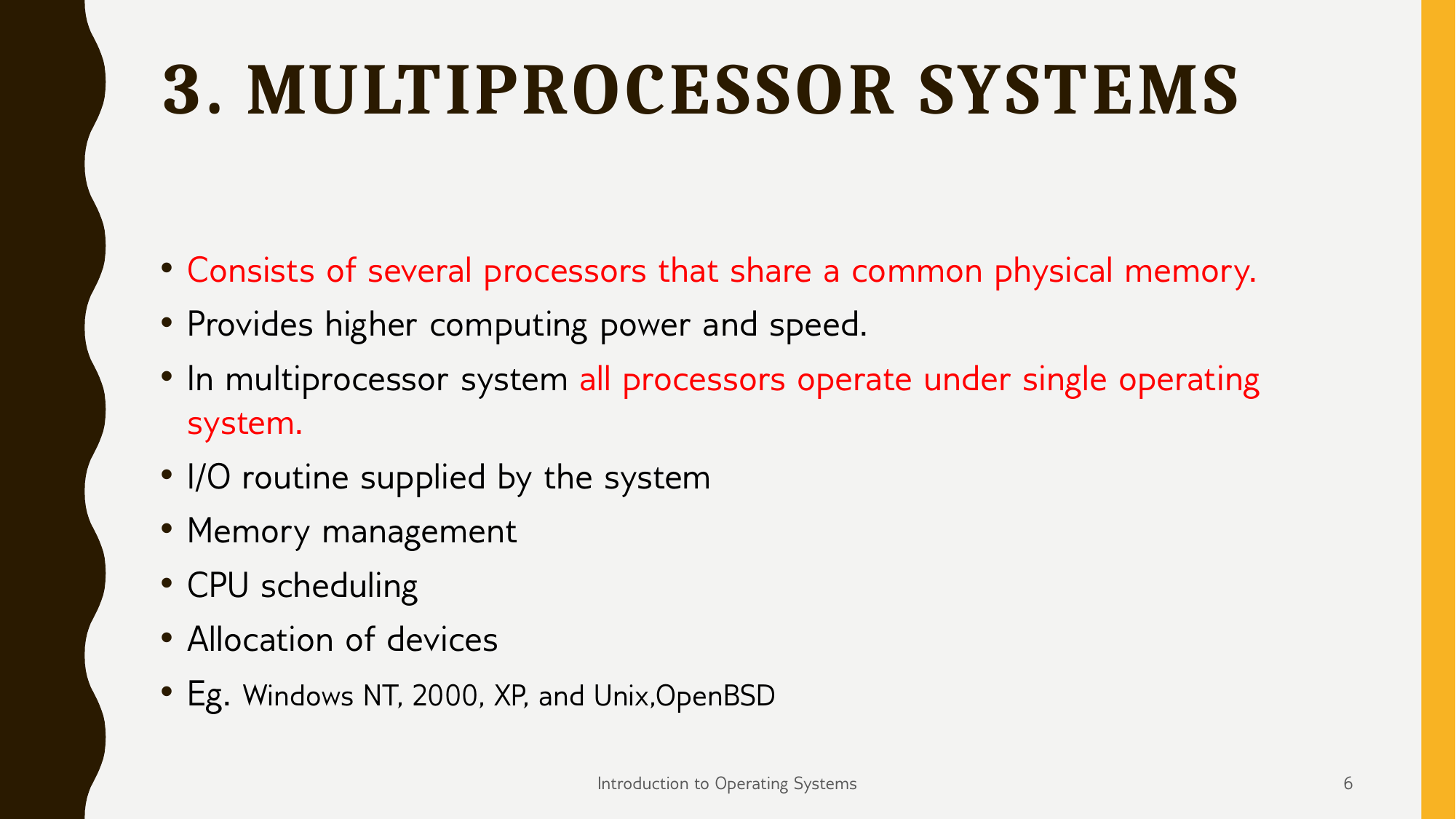

# 3. Multiprocessor Systems
Consists of several processors that share a common physical memory.
Provides higher computing power and speed.
In multiprocessor system all processors operate under single operating system.
I/O routine supplied by the system
Memory management
CPU scheduling
Allocation of devices
Eg. Windows NT, 2000, XP, and Unix,OpenBSD

Introduction to Operating Systems
6